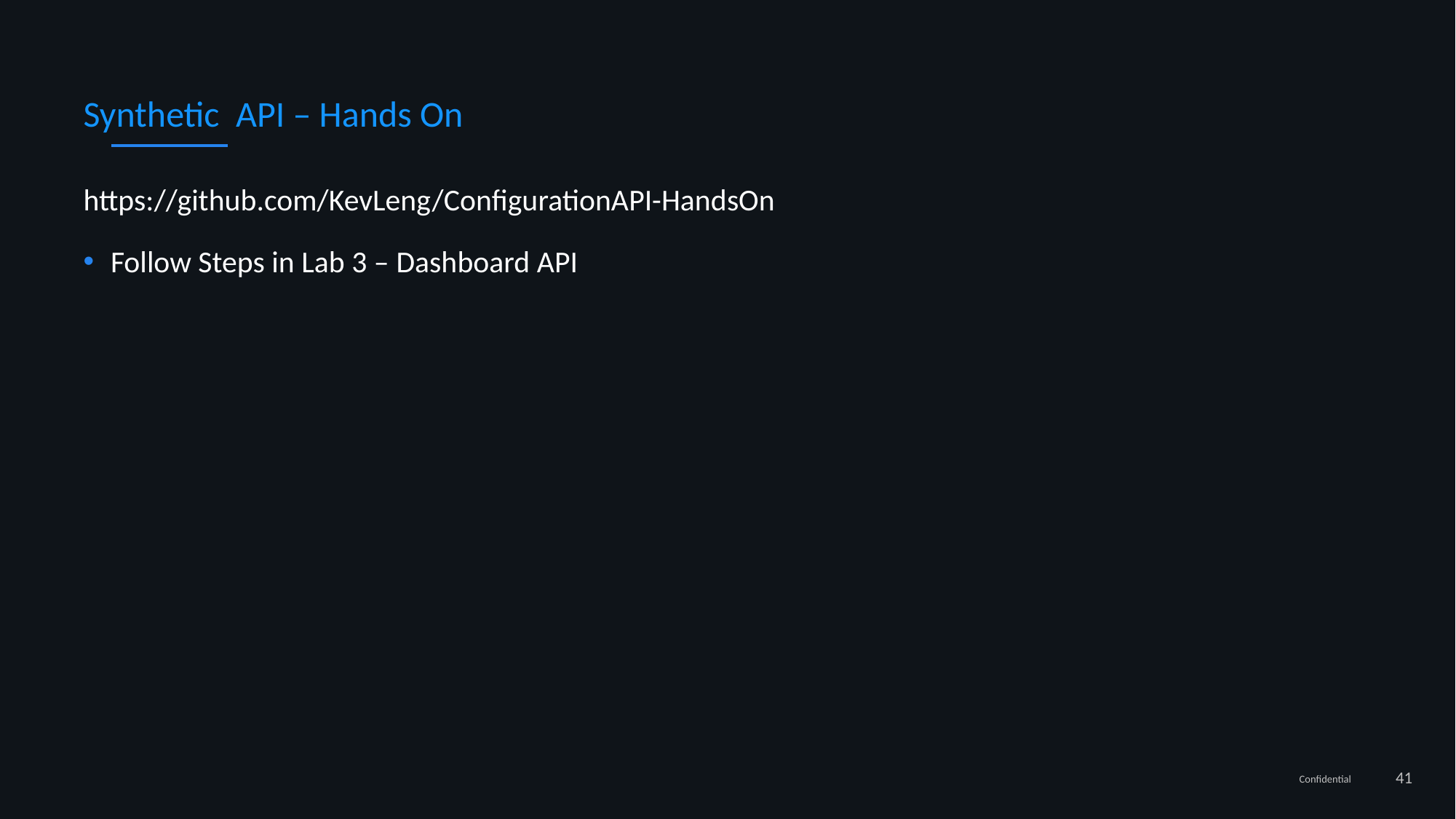

# Synthetic  API – Hands On
https://github.com/KevLeng/ConfigurationAPI-HandsOn
Follow Steps in Lab 3 – Dashboard API